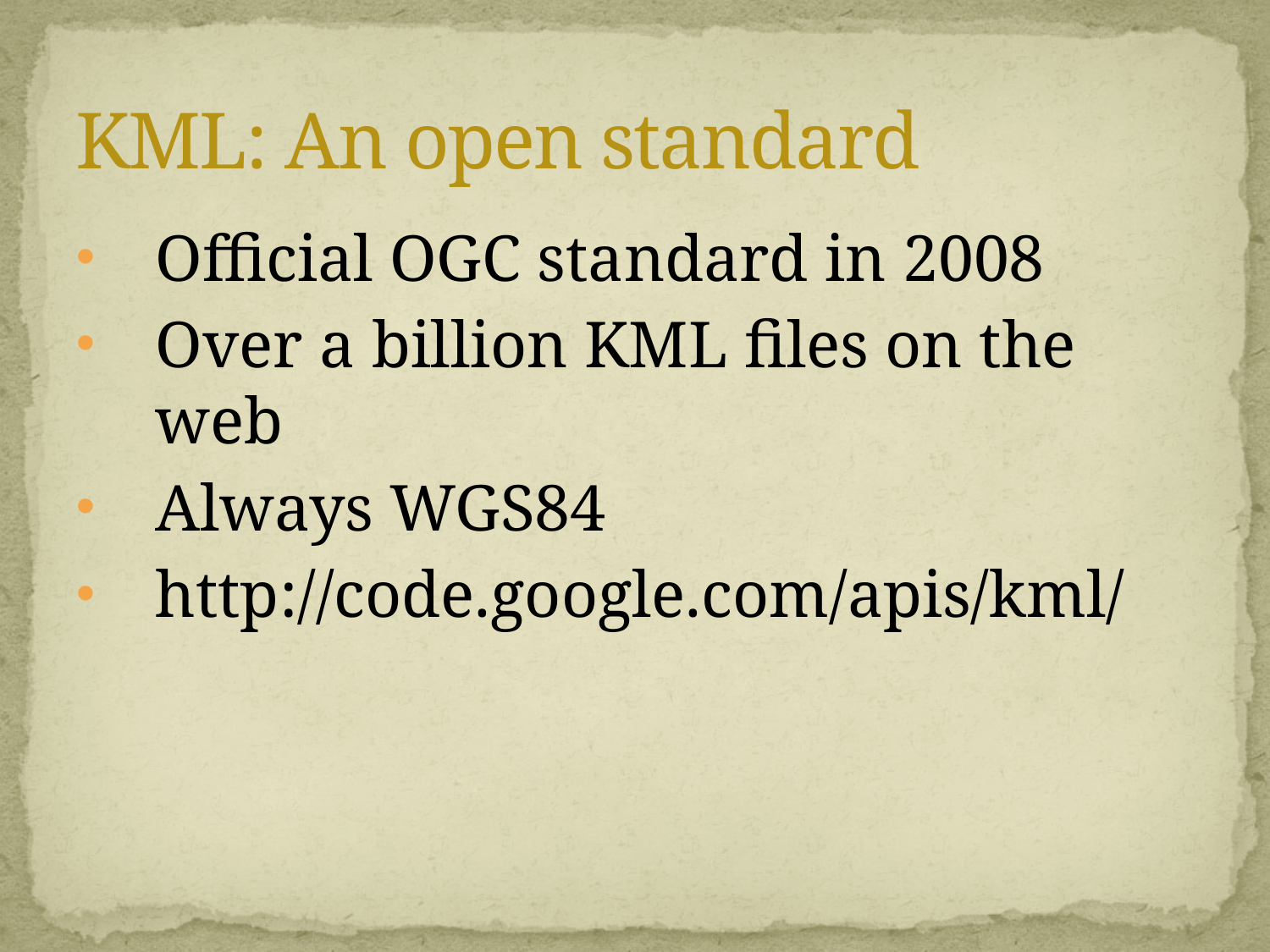

# KML: An open standard
Official OGC standard in 2008
Over a billion KML files on the web
Always WGS84
http://code.google.com/apis/kml/